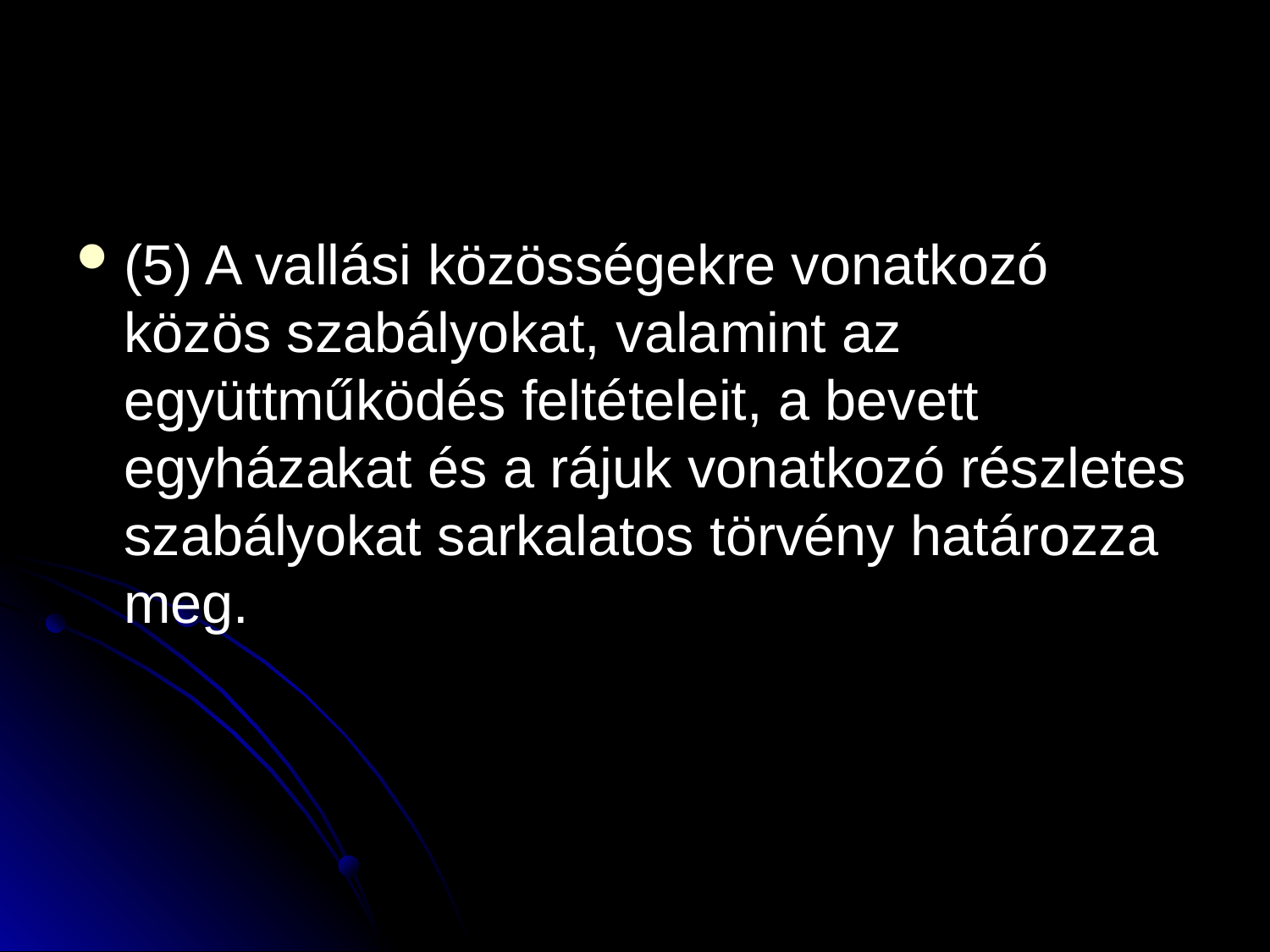

#
(5) A vallási közösségekre vonatkozó közös szabályokat, valamint az együttműködés feltételeit, a bevett egyházakat és a rájuk vonatkozó részletes szabályokat sarkalatos törvény határozza meg.